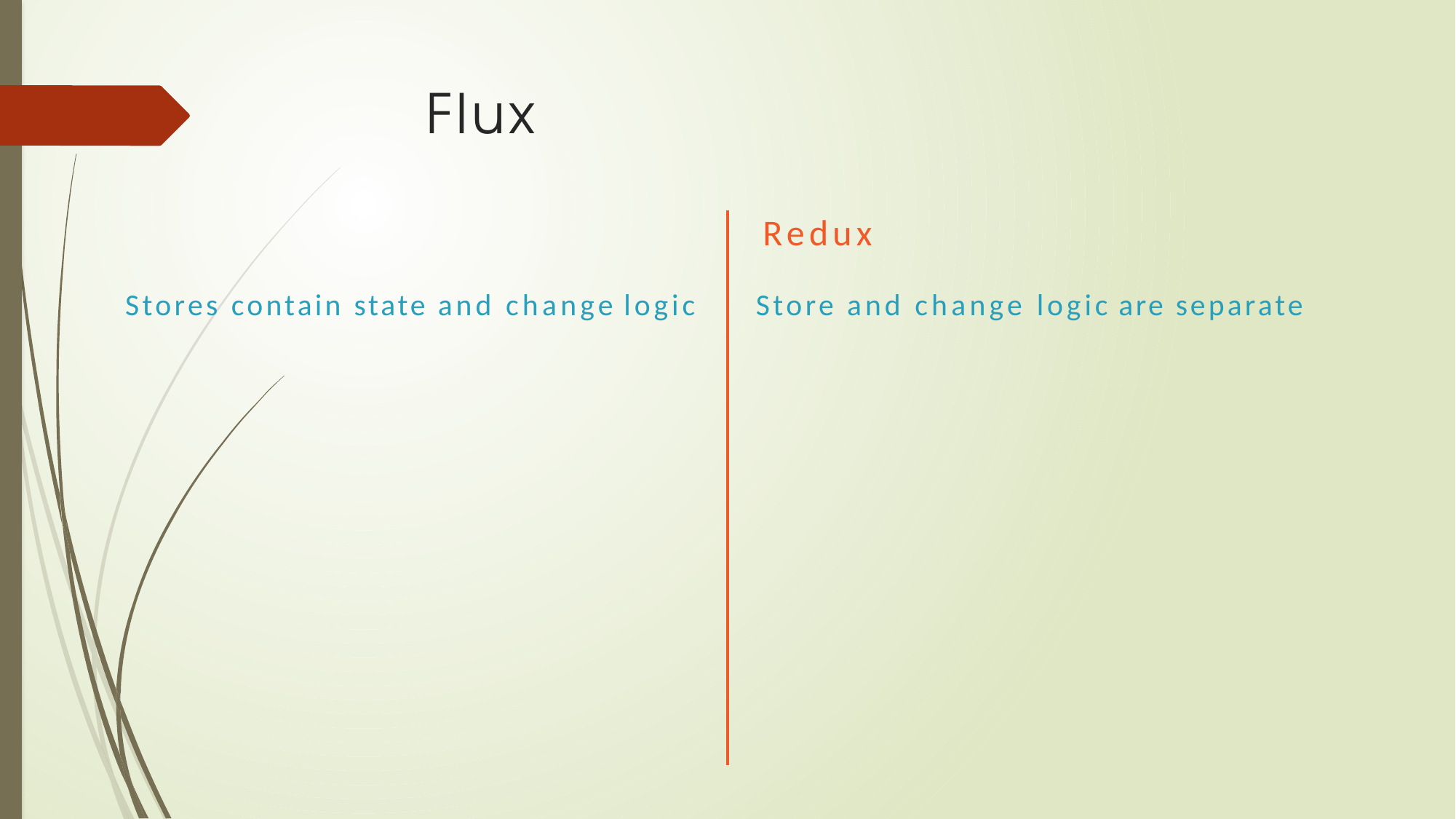

# Flux
Redux

Stores contain state and change logic
Store and change logic are separate